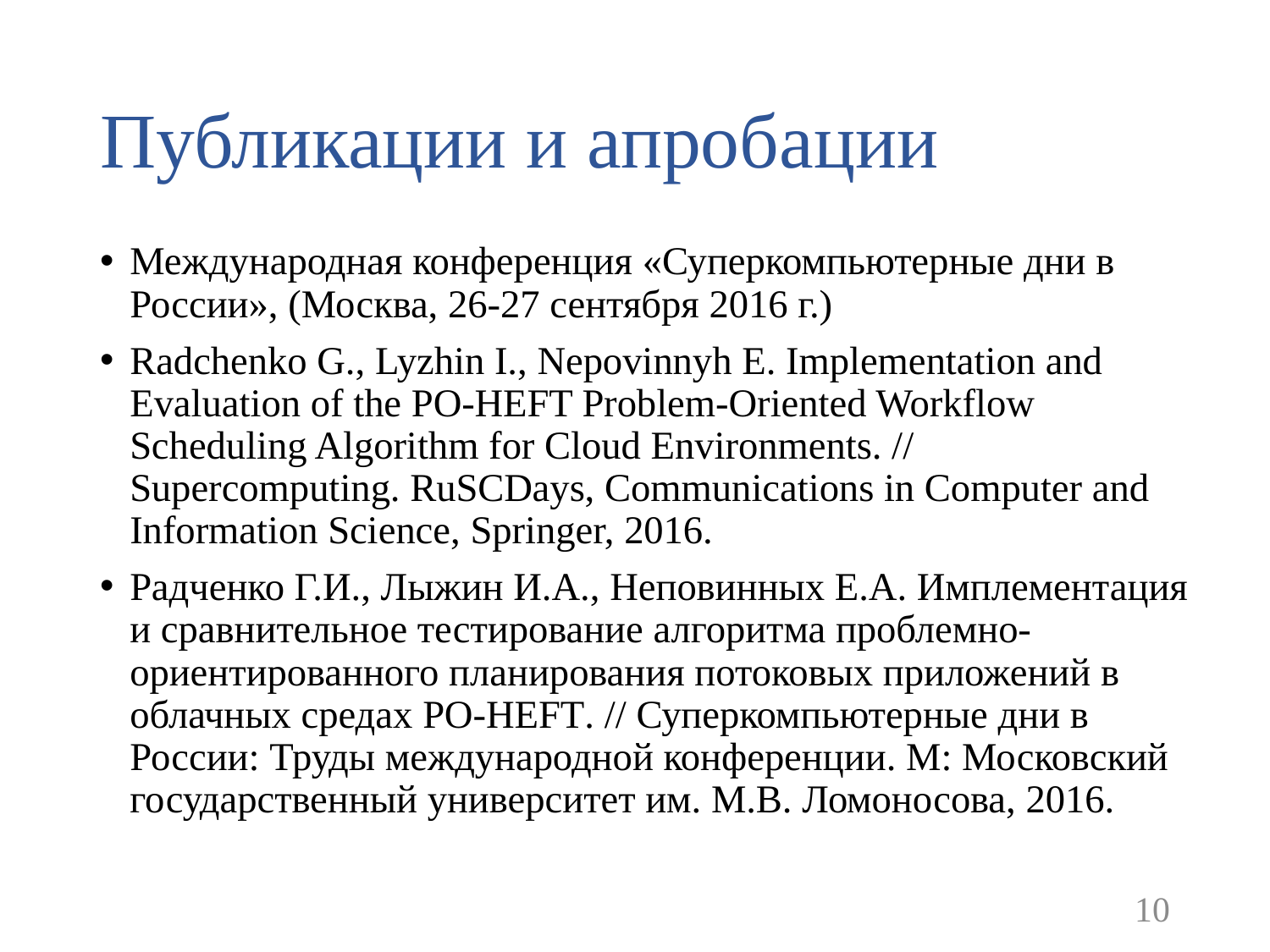

# Публикации и апробации
Международная конференция «Суперкомпьютерные дни в России», (Москва, 26-27 сентября 2016 г.)
Radchenko G., Lyzhin I., Nepovinnyh E. Implementation and Evaluation of the PO-HEFT Problem-Oriented Workflow Scheduling Algorithm for Cloud Environments. // Supercomputing. RuSCDays, Communications in Computer and Information Science, Springer, 2016.
Радченко Г.И., Лыжин И.А., Неповинных Е.А. Имплементация и сравнительное тестирование алгоритма проблемно-ориентированного планирования потоковых приложений в облачных средах PO-HEFT. // Суперкомпьютерные дни в России: Труды международной конференции. М: Московский государственный университет им. М.В. Ломоносова, 2016.

10